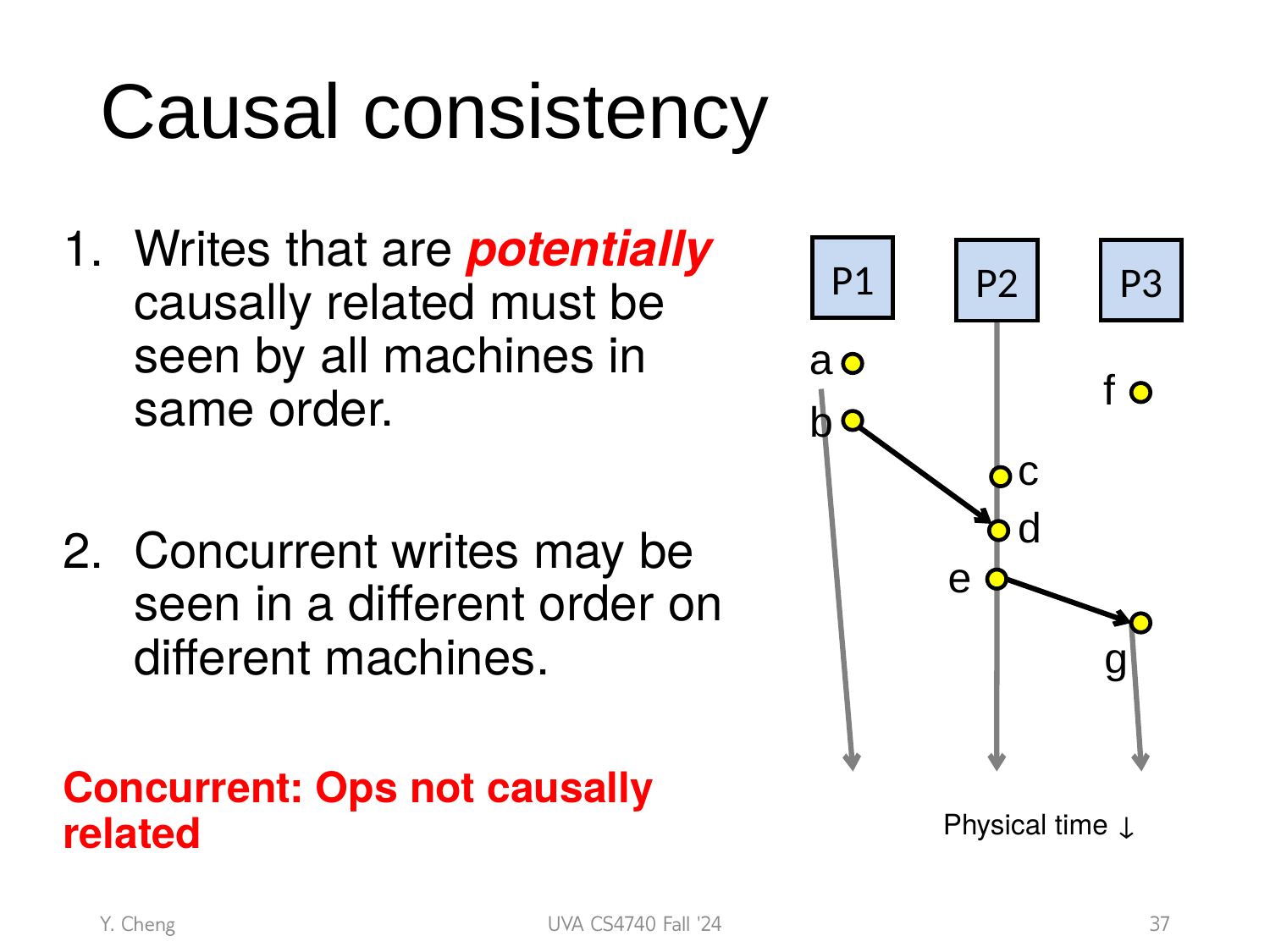

# Causal consistency
Writes that are potentially causally related must be seen by all machines in same order.

Concurrent writes may be seen in a different order on different machines.

Concurrent: Ops not causally related
P1
P2
P3
a

f

b

c

d

e

g
Physical time ↓
Y. Cheng
UVA CS4740 Fall '24
37